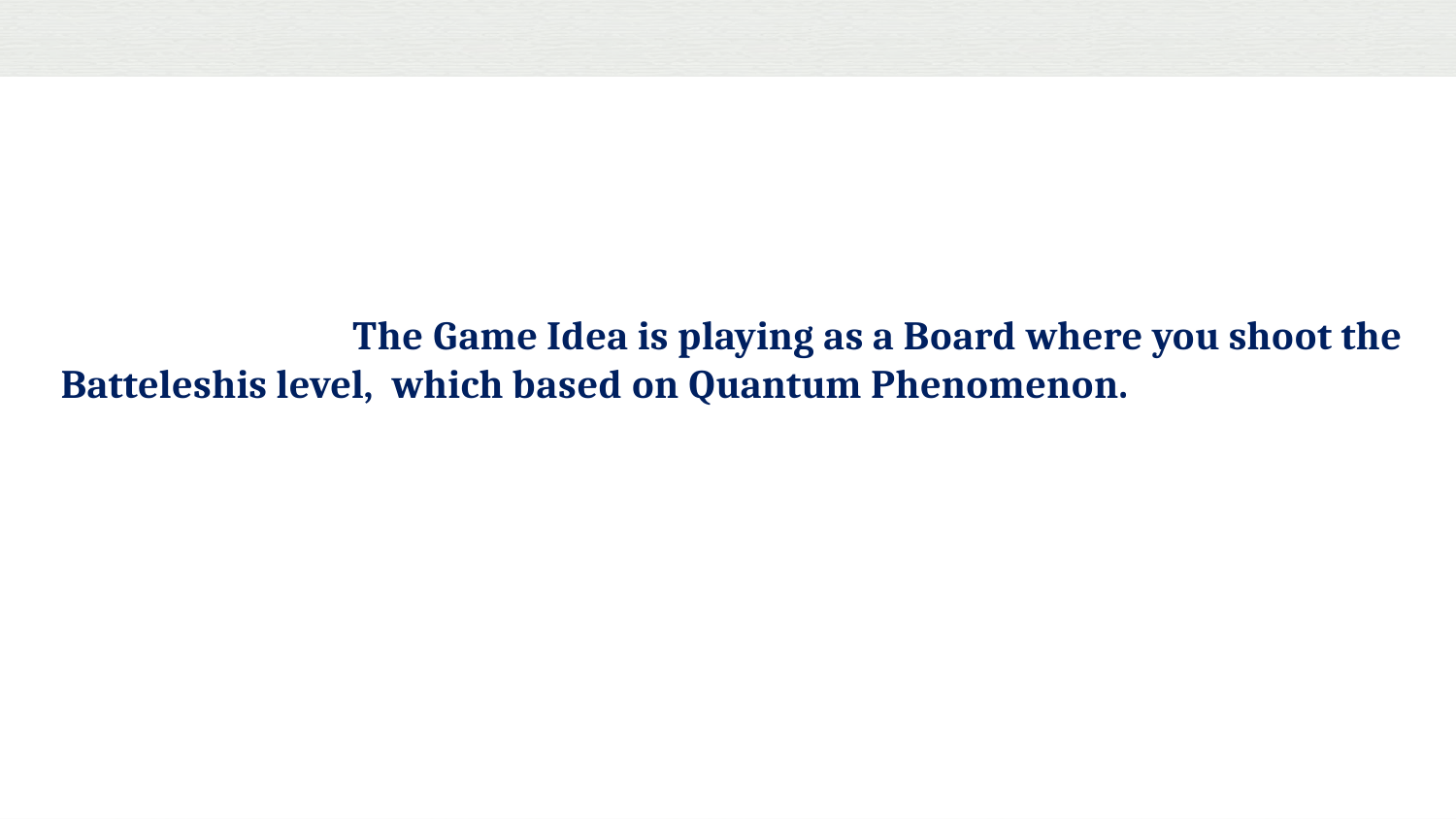

The Game Idea is playing as a Board where you shoot the Batteleshis level,  which based on Quantum Phenomenon.